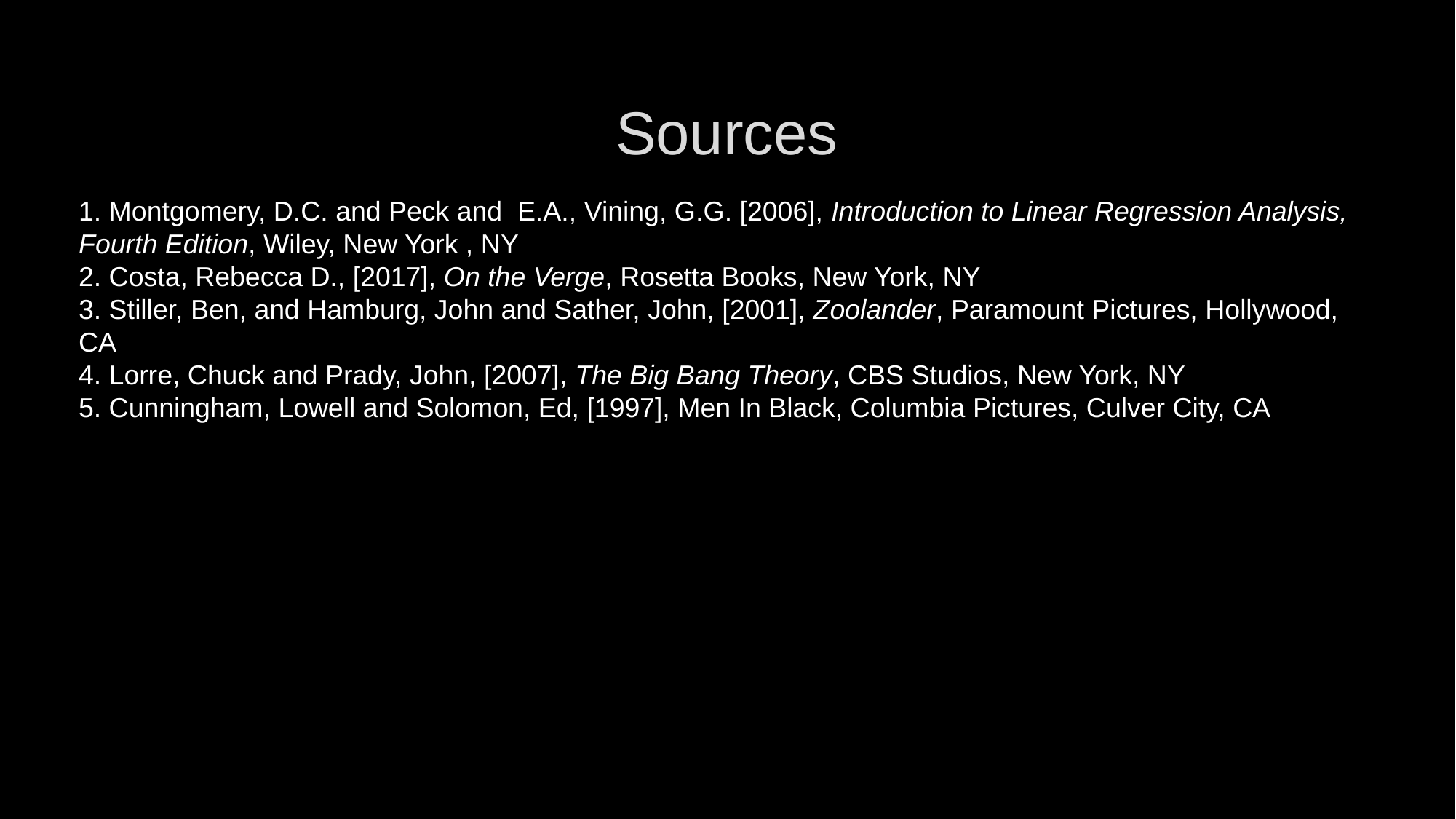

# Sources
1. Montgomery, D.C. and Peck and  E.A., Vining, G.G. [2006], Introduction to Linear Regression Analysis, Fourth Edition, Wiley, New York , NY
2. Costa, Rebecca D., [2017], On the Verge, Rosetta Books, New York, NY
3. Stiller, Ben, and Hamburg, John and Sather, John, [2001], Zoolander, Paramount Pictures, Hollywood, CA
4. Lorre, Chuck and Prady, John, [2007], The Big Bang Theory, CBS Studios, New York, NY
5. Cunningham, Lowell and Solomon, Ed, [1997], Men In Black, Columbia Pictures, Culver City, CA